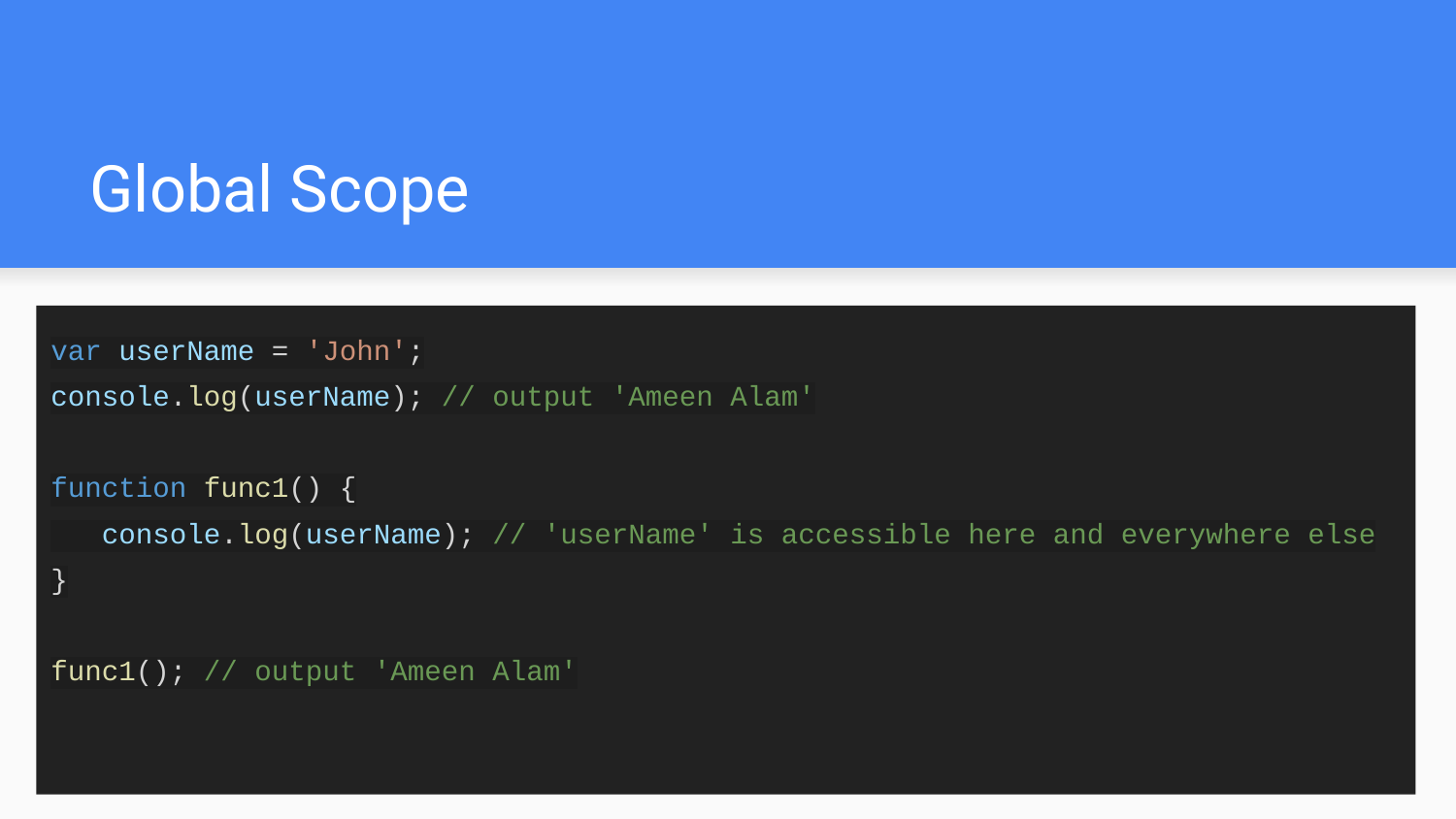

# Global Scope
var userName = 'John';
console.log(userName); // output 'Ameen Alam'

function func1() {
   console.log(userName); // 'userName' is accessible here and everywhere else
}

func1(); // output 'Ameen Alam'